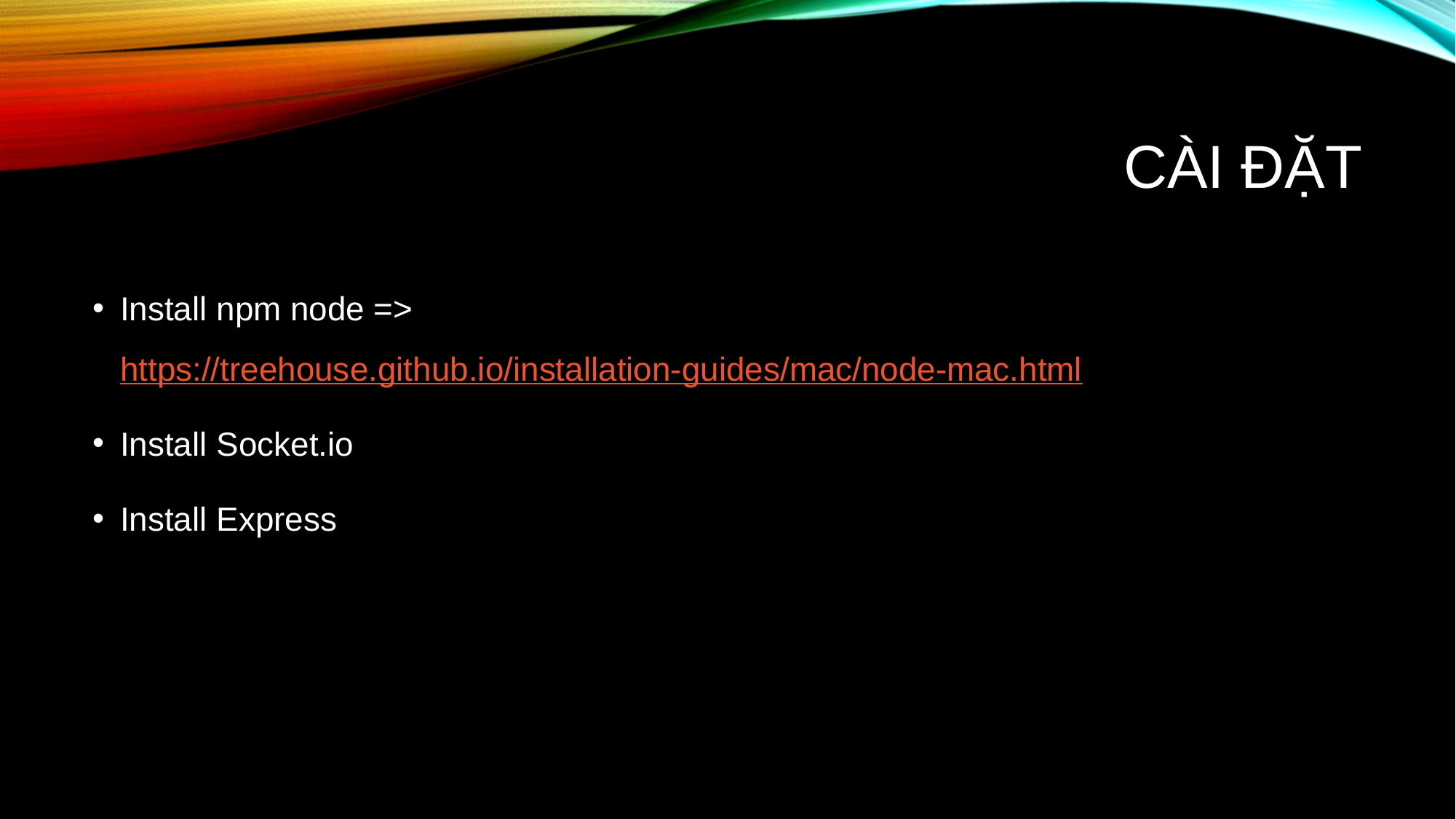

# Cài đặt
Install npm node => https://treehouse.github.io/installation-guides/mac/node-mac.html
Install Socket.io
Install Express